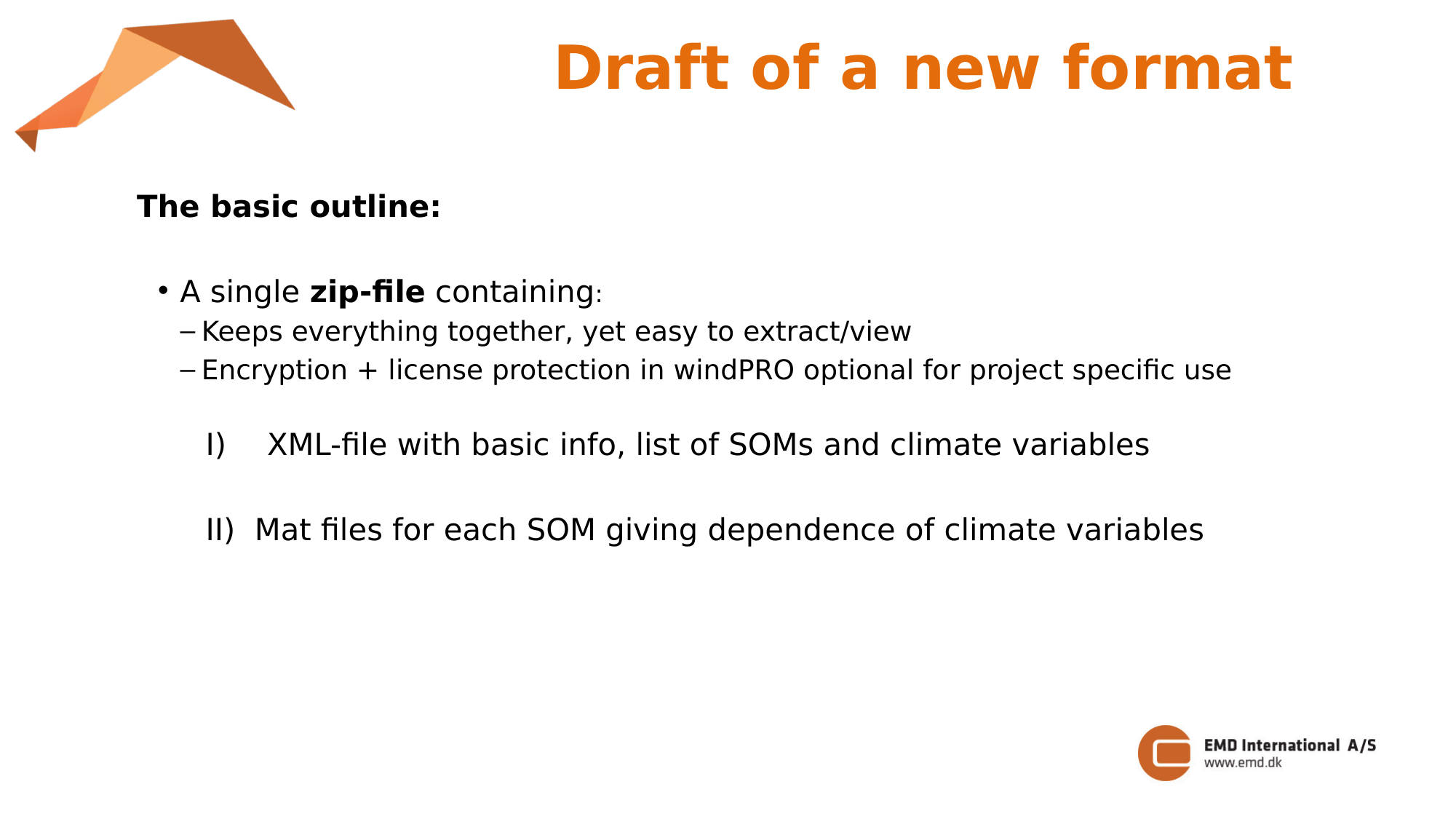

Draft of a new format
The basic outline:

A single zip-file containing:
Keeps everything together, yet easy to extract/view
Encryption + license protection in windPRO optional for project specific use

XML-file with basic info, list of SOMs and climate variables

II)  Mat files for each SOM giving dependence of climate variables